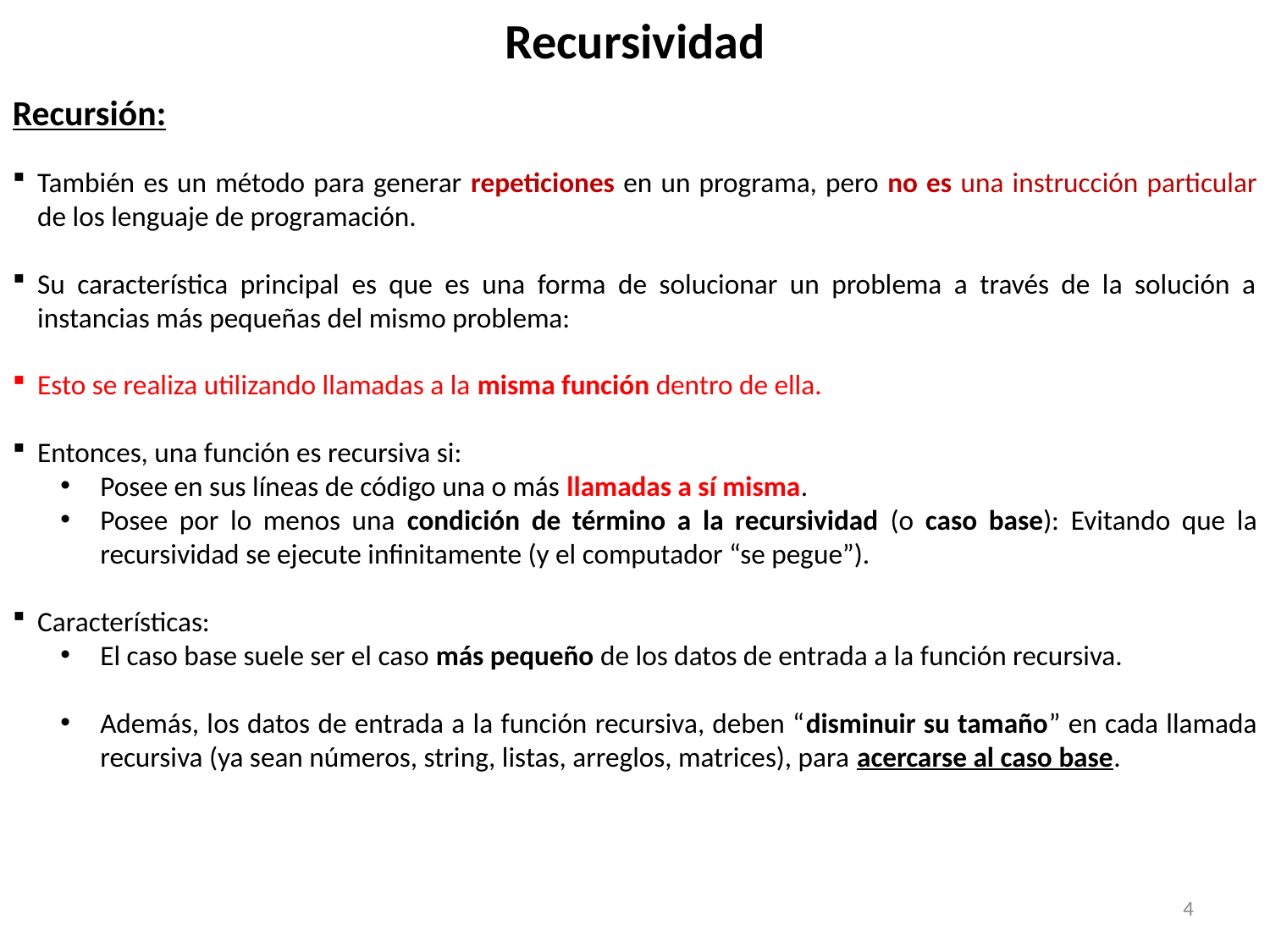

# Recursividad
Recursión:
También es un método para generar repeticiones en un programa, pero no es una instrucción particular de los lenguaje de programación.

Su característica principal es que es una forma de solucionar un problema a través de la solución a instancias más pequeñas del mismo problema:

Esto se realiza utilizando llamadas a la misma función dentro de ella.

Entonces, una función es recursiva si:
Posee en sus líneas de código una o más llamadas a sí misma.
Posee por lo menos una condición de término a la recursividad (o caso base): Evitando que la recursividad se ejecute infinitamente (y el computador “se pegue”).

Características:
El caso base suele ser el caso más pequeño de los datos de entrada a la función recursiva.

Además, los datos de entrada a la función recursiva, deben “disminuir su tamaño” en cada llamada recursiva (ya sean números, string, listas, arreglos, matrices), para acercarse al caso base.

4